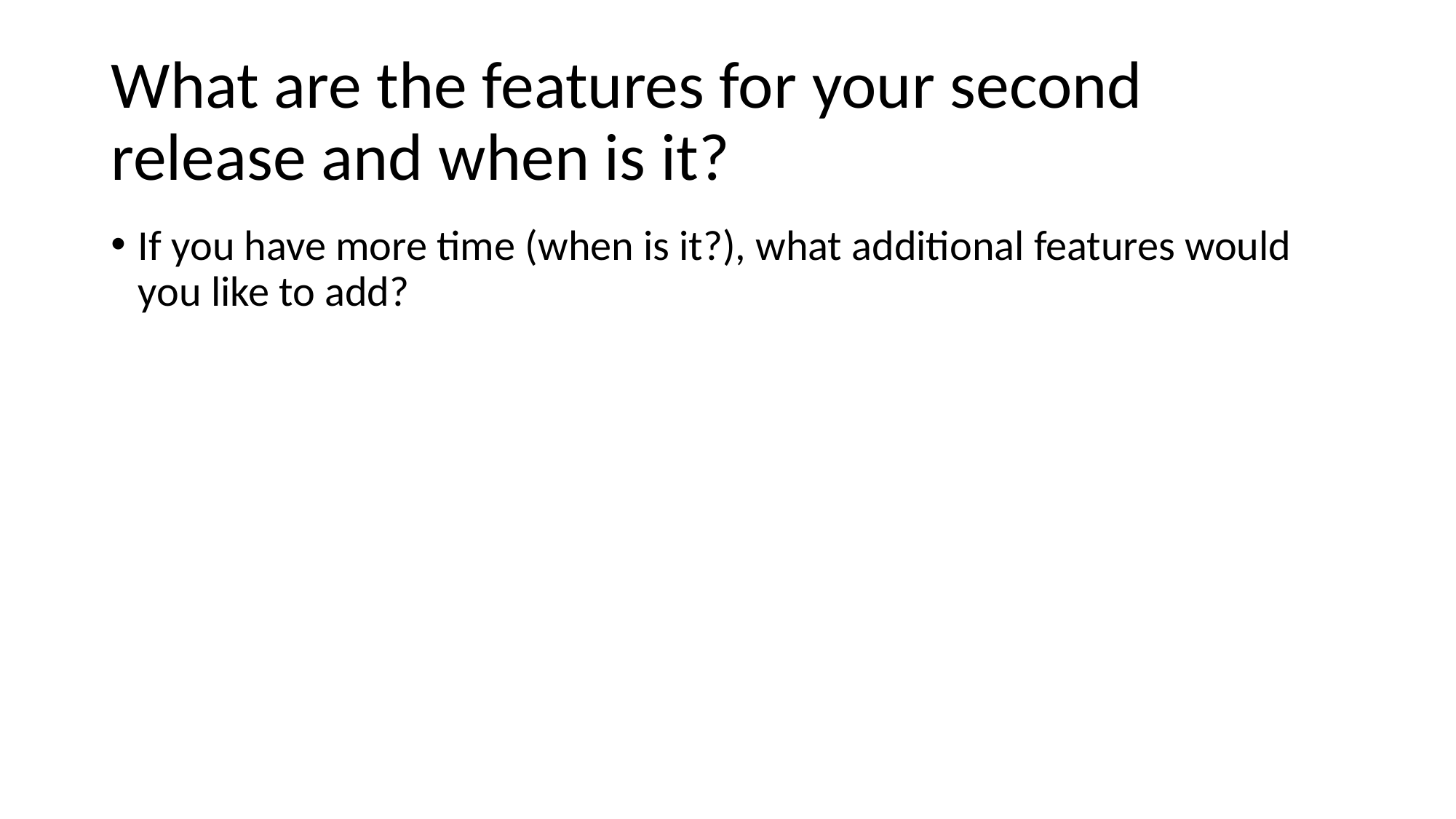

# What are the features for your second release and when is it?
If you have more time (when is it?), what additional features would you like to add?